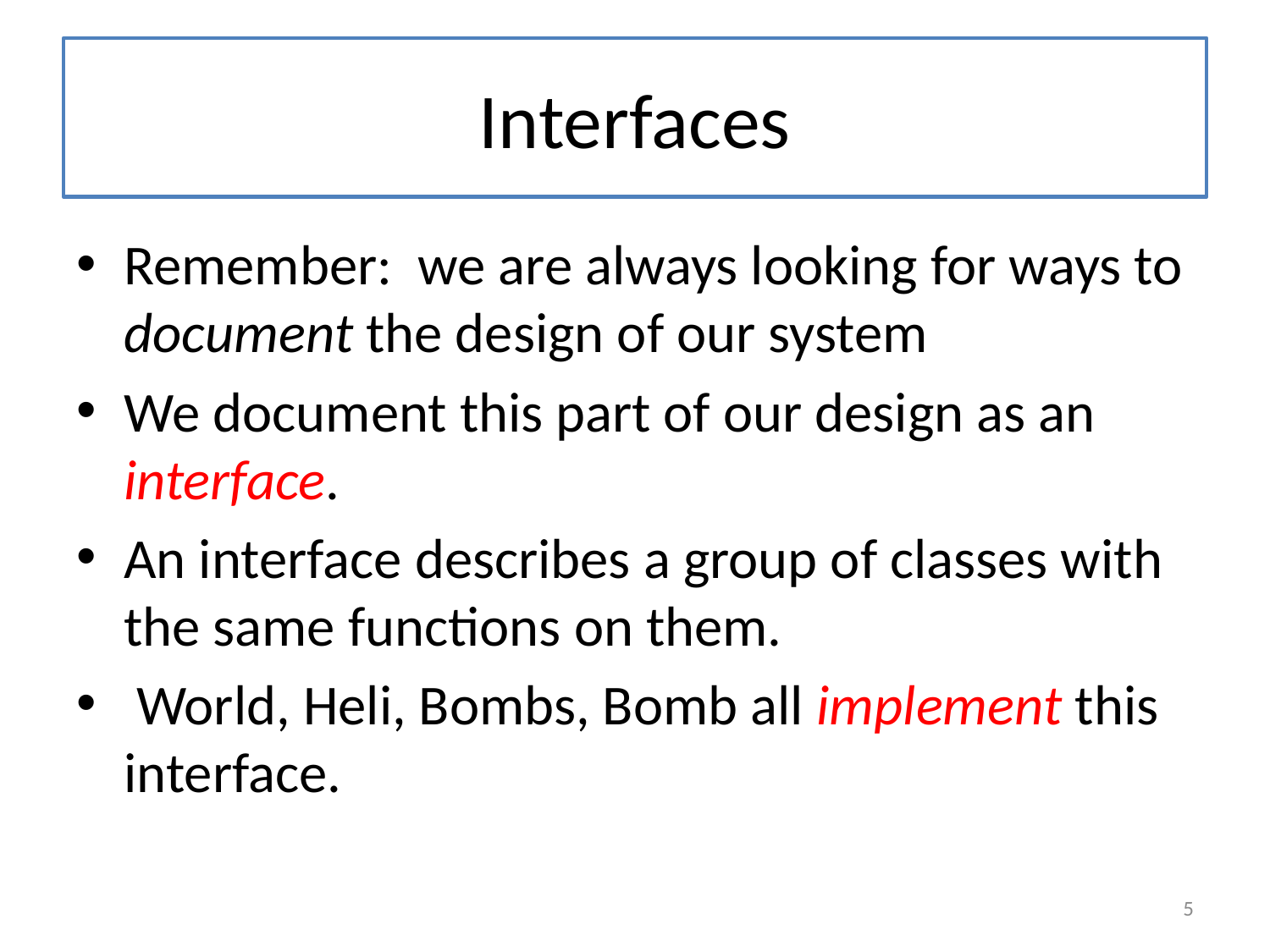

# Interfaces
Remember:  we are always looking for ways to document the design of our system
We document this part of our design as an interface.
An interface describes a group of classes with the same functions on them.
 World, Heli, Bombs, Bomb all implement this interface.

5